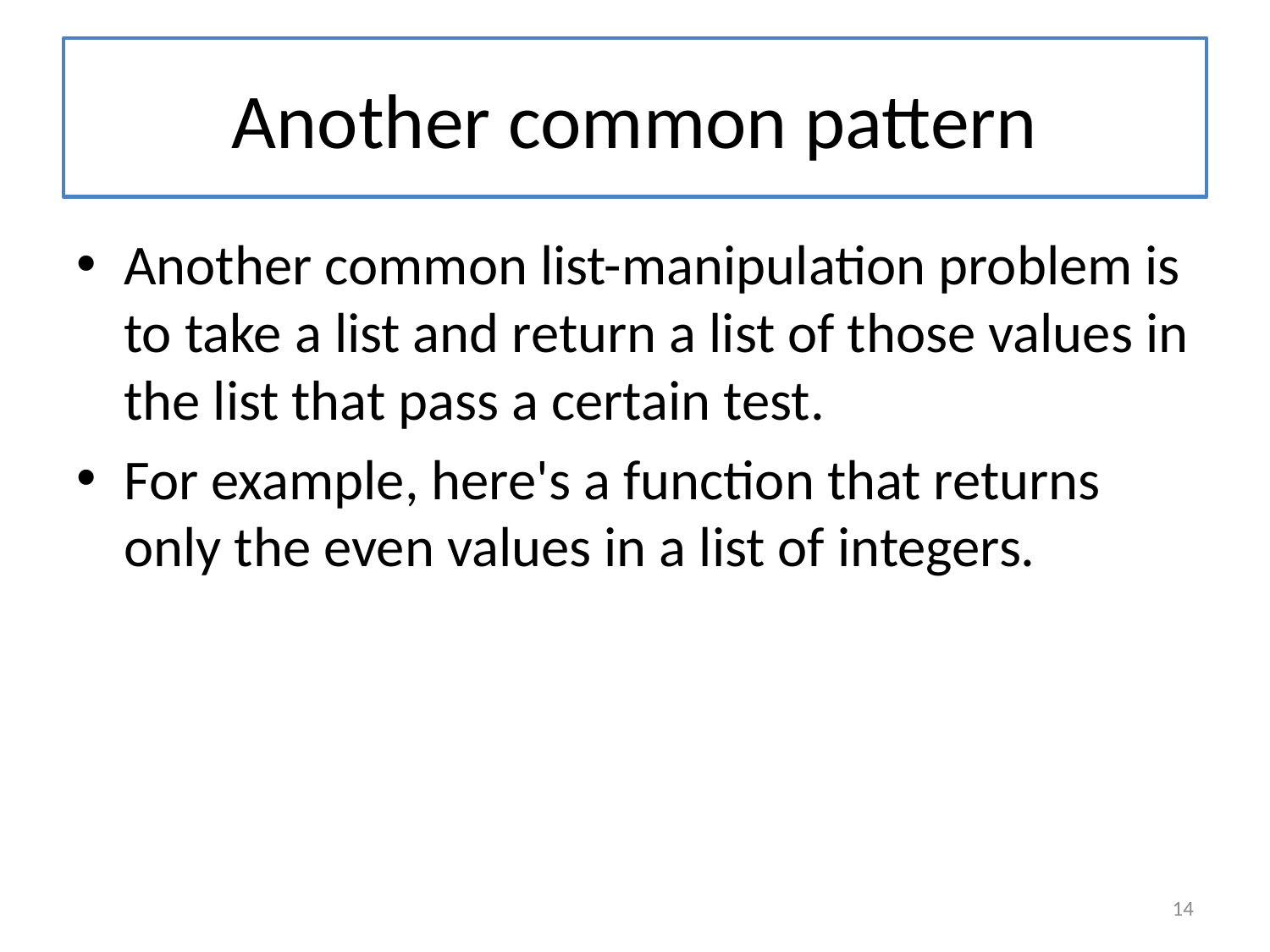

# Another common pattern
Another common list-manipulation problem is to take a list and return a list of those values in the list that pass a certain test.
For example, here's a function that returns only the even values in a list of integers.

14